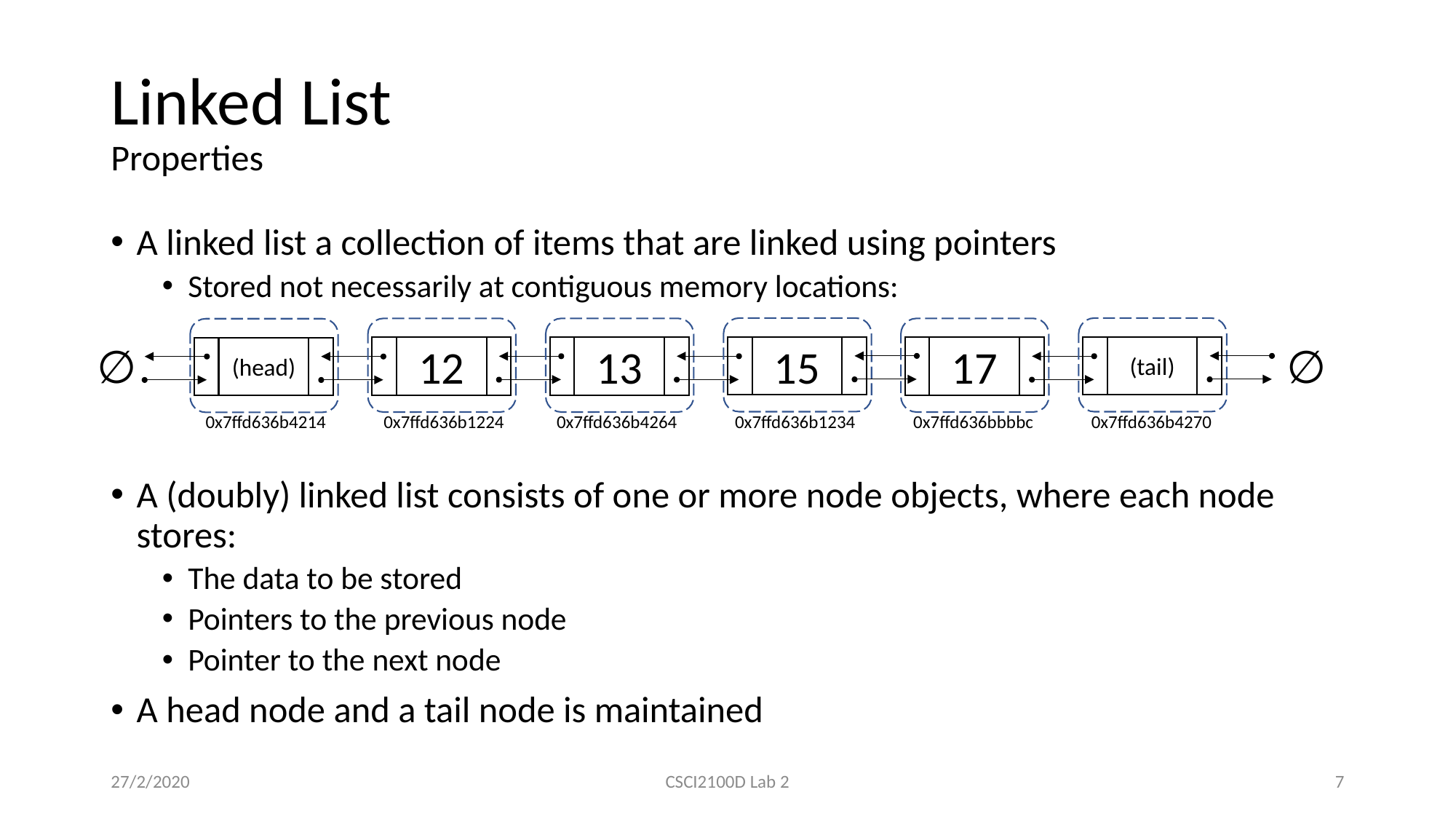

# Linked List Properties
A linked list a collection of items that are linked using pointers
Stored not necessarily at contiguous memory locations:

A (doubly) linked list consists of one or more node objects, where each node stores:
The data to be stored
Pointers to the previous node
Pointer to the next node
A head node and a tail node is maintained

15

(tail)

12

13

17

(head)

∅
∅

| 0x7ffd636b4214 | 0x7ffd636b1224 |
| --- | --- |
| 0x7ffd636b4264 | 0x7ffd636b1234 | 0x7ffd636bbbbc | 0x7ffd636b4270 |
| --- | --- | --- | --- |
27/2/2020
CSCI2100D Lab 2
7